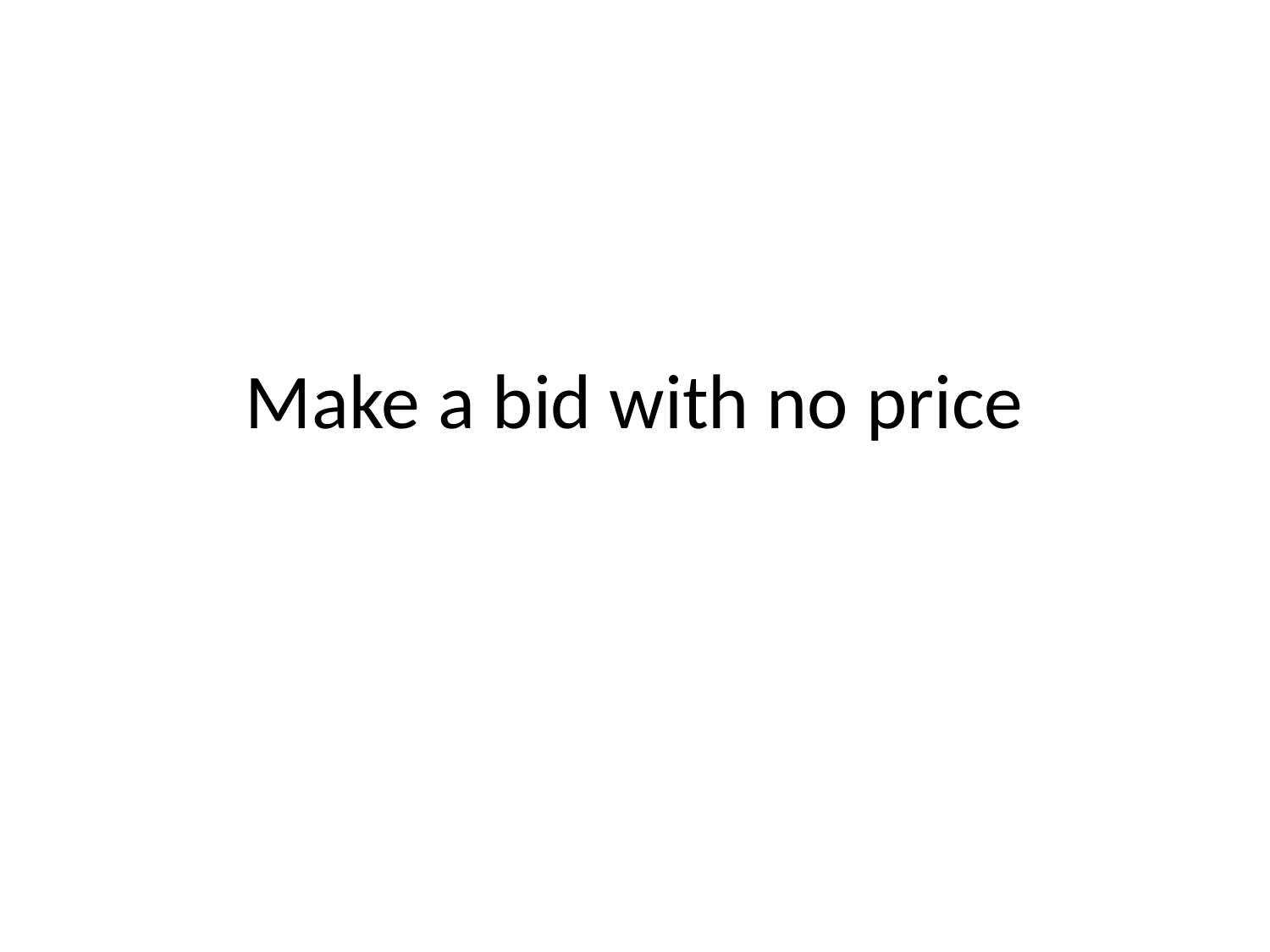

# Make a bid with no price